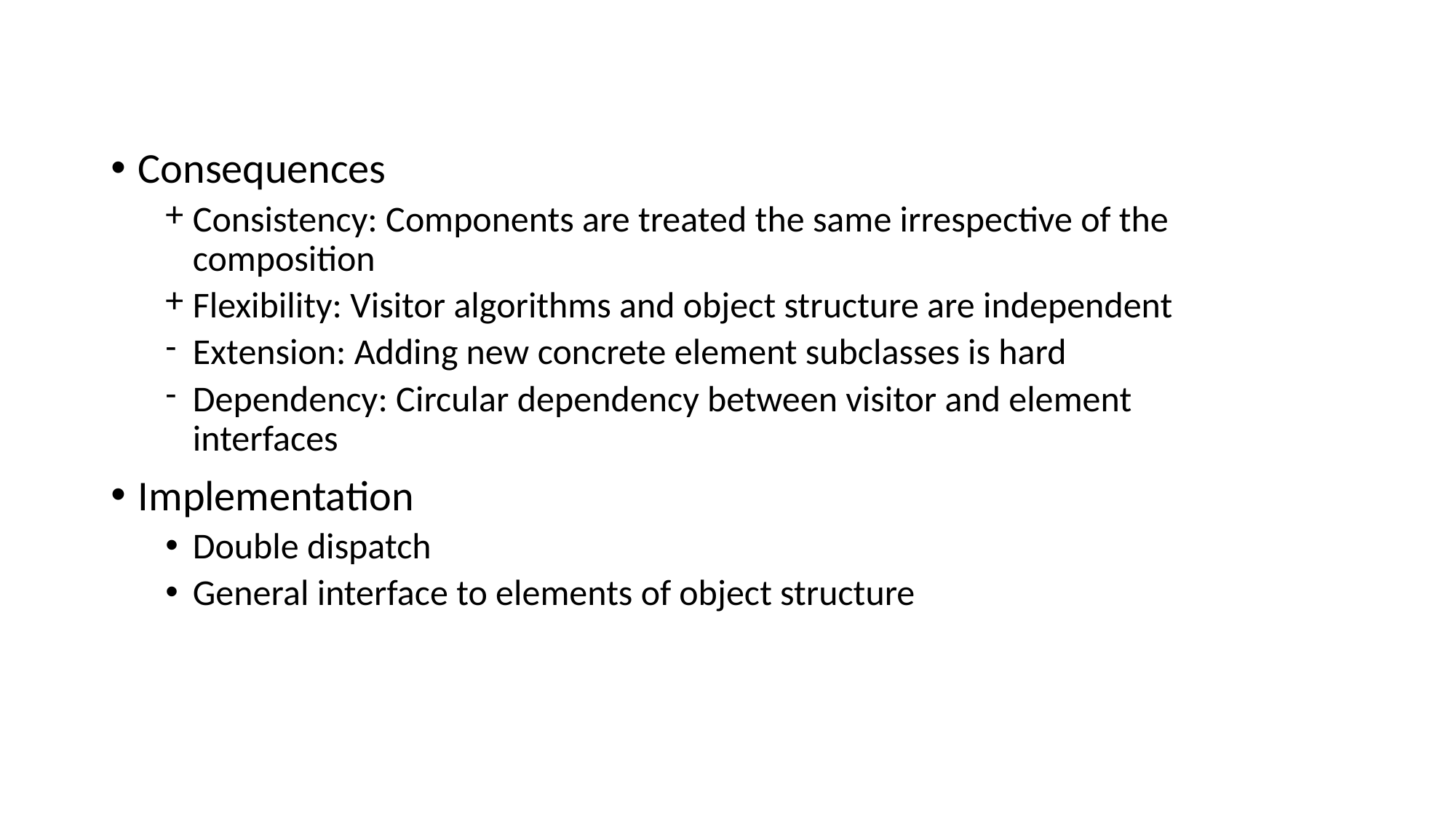

Consequences
Consistency: Components are treated the same irrespective of the composition
Flexibility: Visitor algorithms and object structure are independent
Extension: Adding new concrete element subclasses is hard
Dependency: Circular dependency between visitor and element interfaces
Implementation
Double dispatch
General interface to elements of object structure